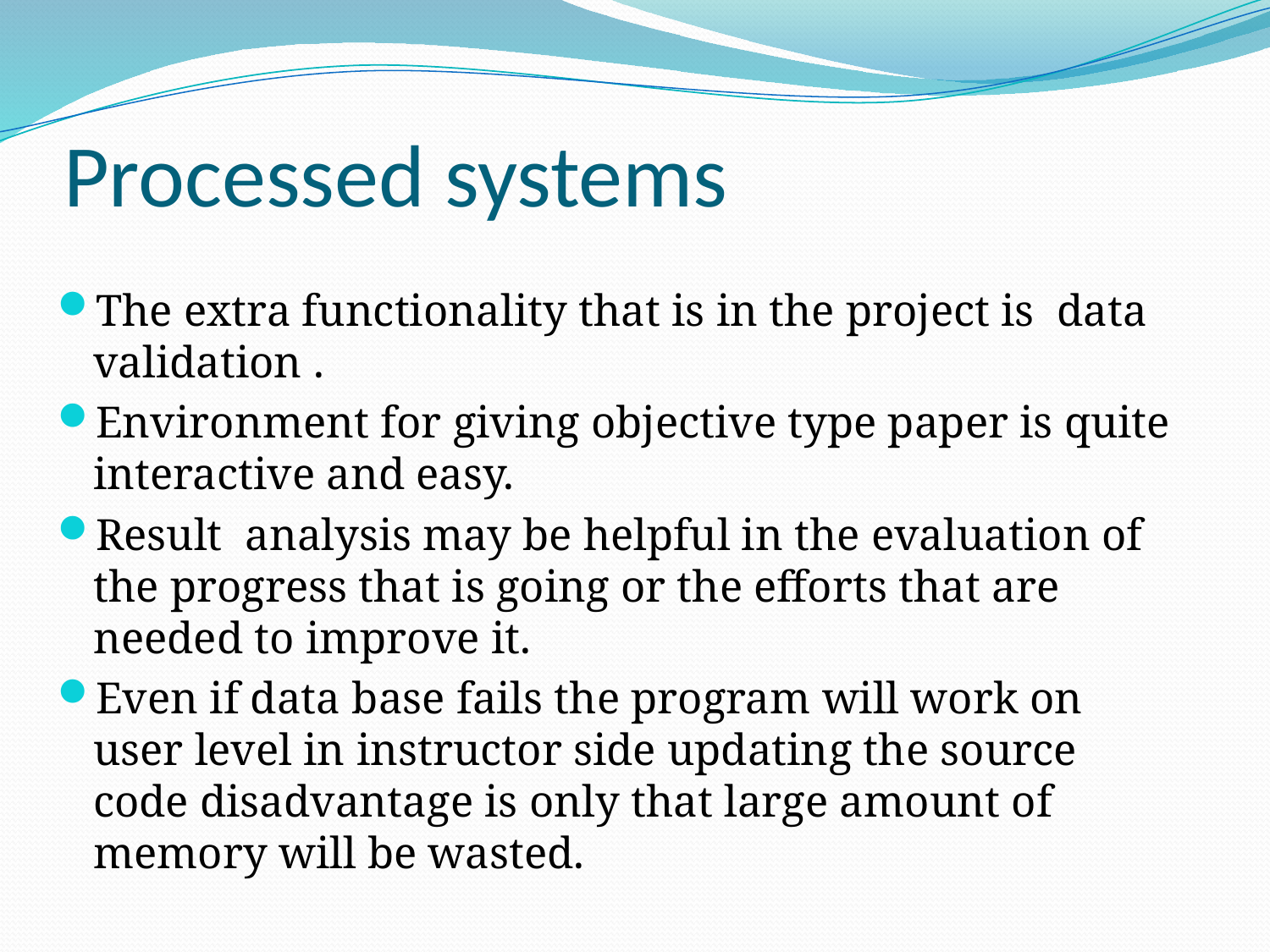

# Processed systems
The extra functionality that is in the project is  data validation .
Environment for giving objective type paper is quite interactive and easy.
Result  analysis may be helpful in the evaluation of the progress that is going or the efforts that are needed to improve it.
Even if data base fails the program will work on user level in instructor side updating the source code disadvantage is only that large amount of memory will be wasted.